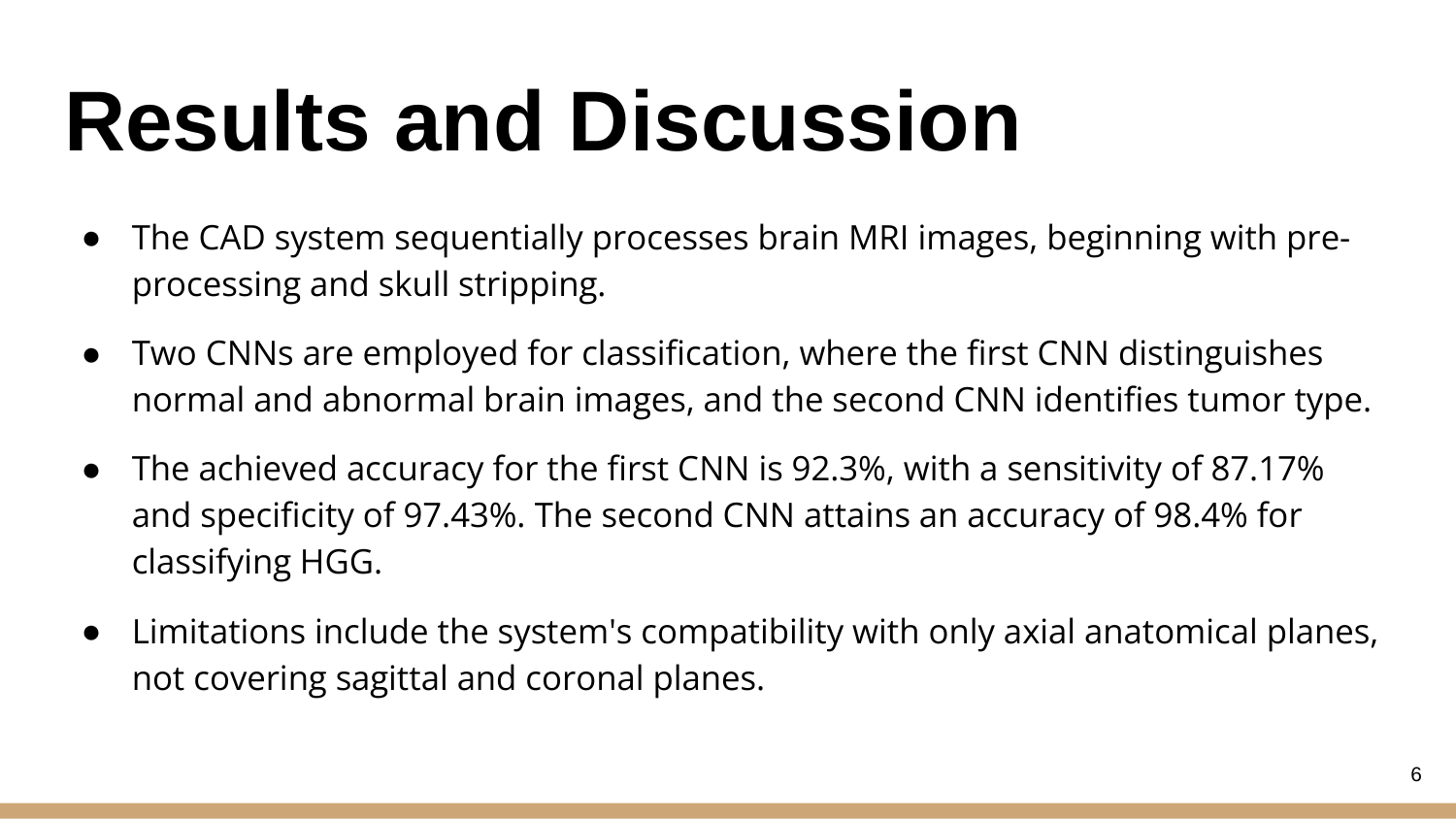

# Results and Discussion
The CAD system sequentially processes brain MRI images, beginning with pre-processing and skull stripping.
Two CNNs are employed for classification, where the first CNN distinguishes normal and abnormal brain images, and the second CNN identifies tumor type.
The achieved accuracy for the first CNN is 92.3%, with a sensitivity of 87.17% and specificity of 97.43%. The second CNN attains an accuracy of 98.4% for classifying HGG.
Limitations include the system's compatibility with only axial anatomical planes, not covering sagittal and coronal planes.
6